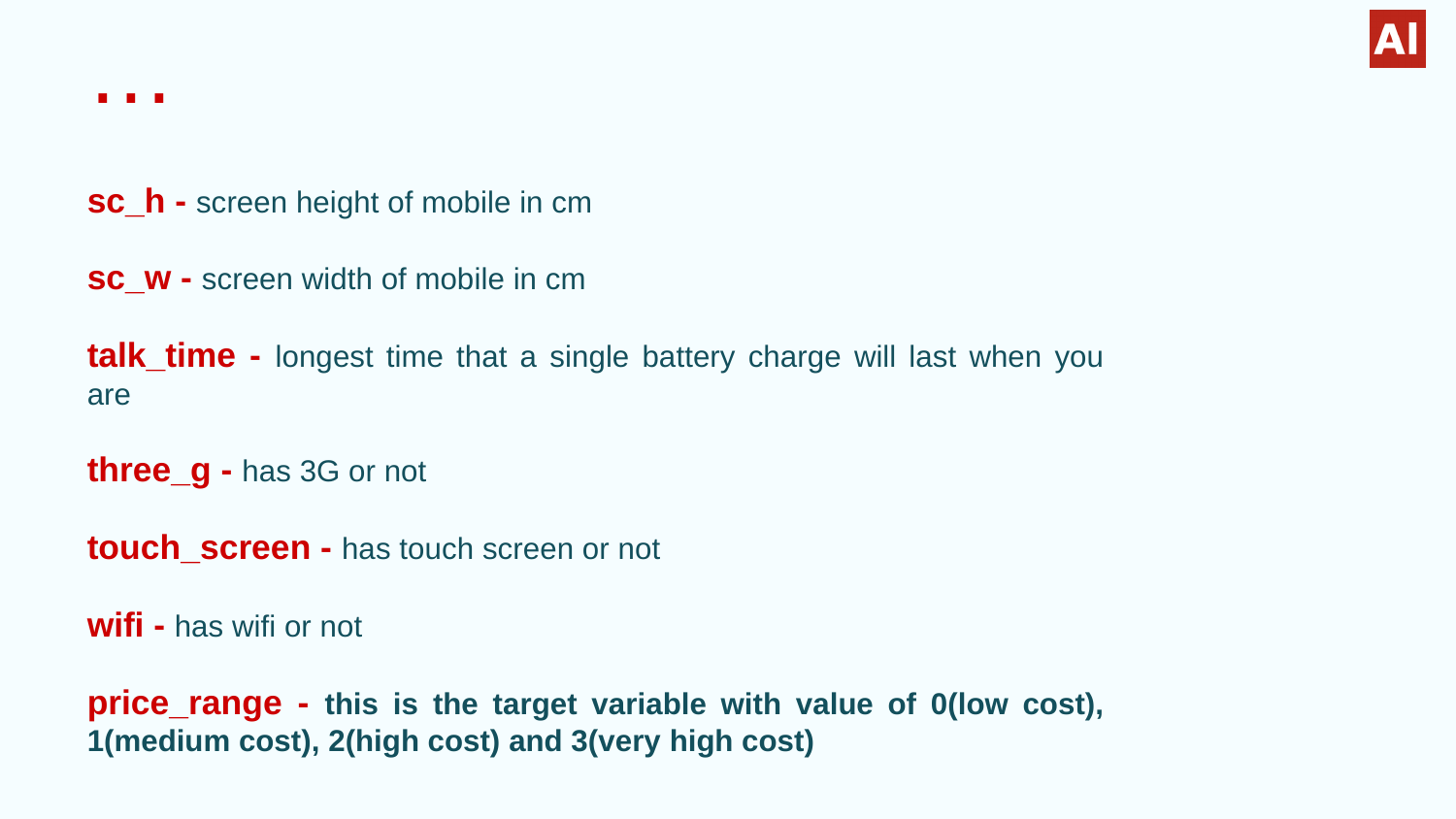

# …
sc_h - screen height of mobile in cm

sc_w - screen width of mobile in cm

talk_time - longest time that a single battery charge will last when you are

three_g - has 3G or not

touch_screen - has touch screen or not

wifi - has wifi or not

price_range - this is the target variable with value of 0(low cost), 1(medium cost), 2(high cost) and 3(very high cost)
6